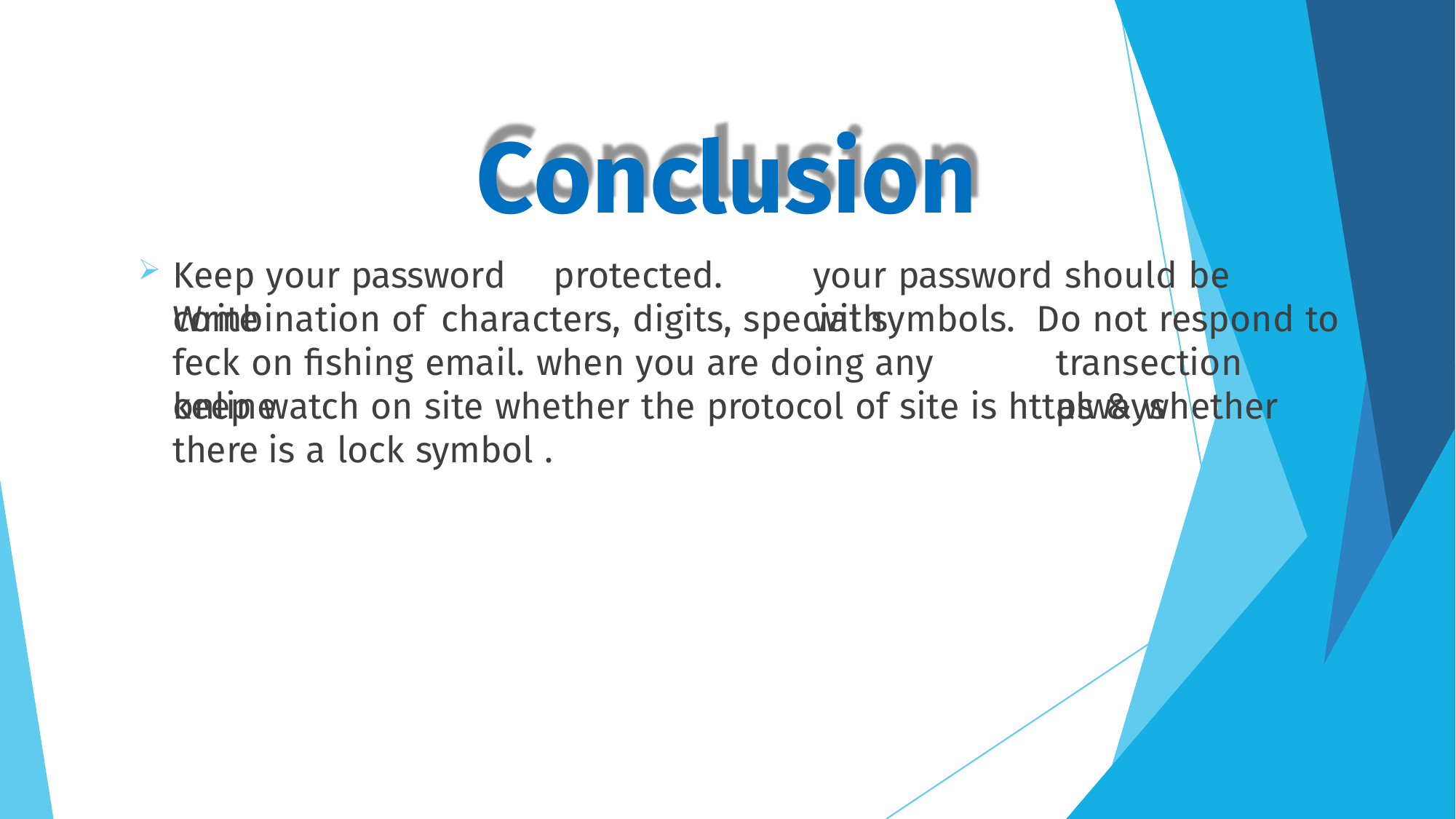

# Conclusion
Keep your password	protected. Write
your password should be with
combination of	characters, digits, special symbols.
Do not respond to
transection always
feck on fishing email. when you are doing any online
keep watch on site whether the protocol of site is https & whether there is a lock symbol .